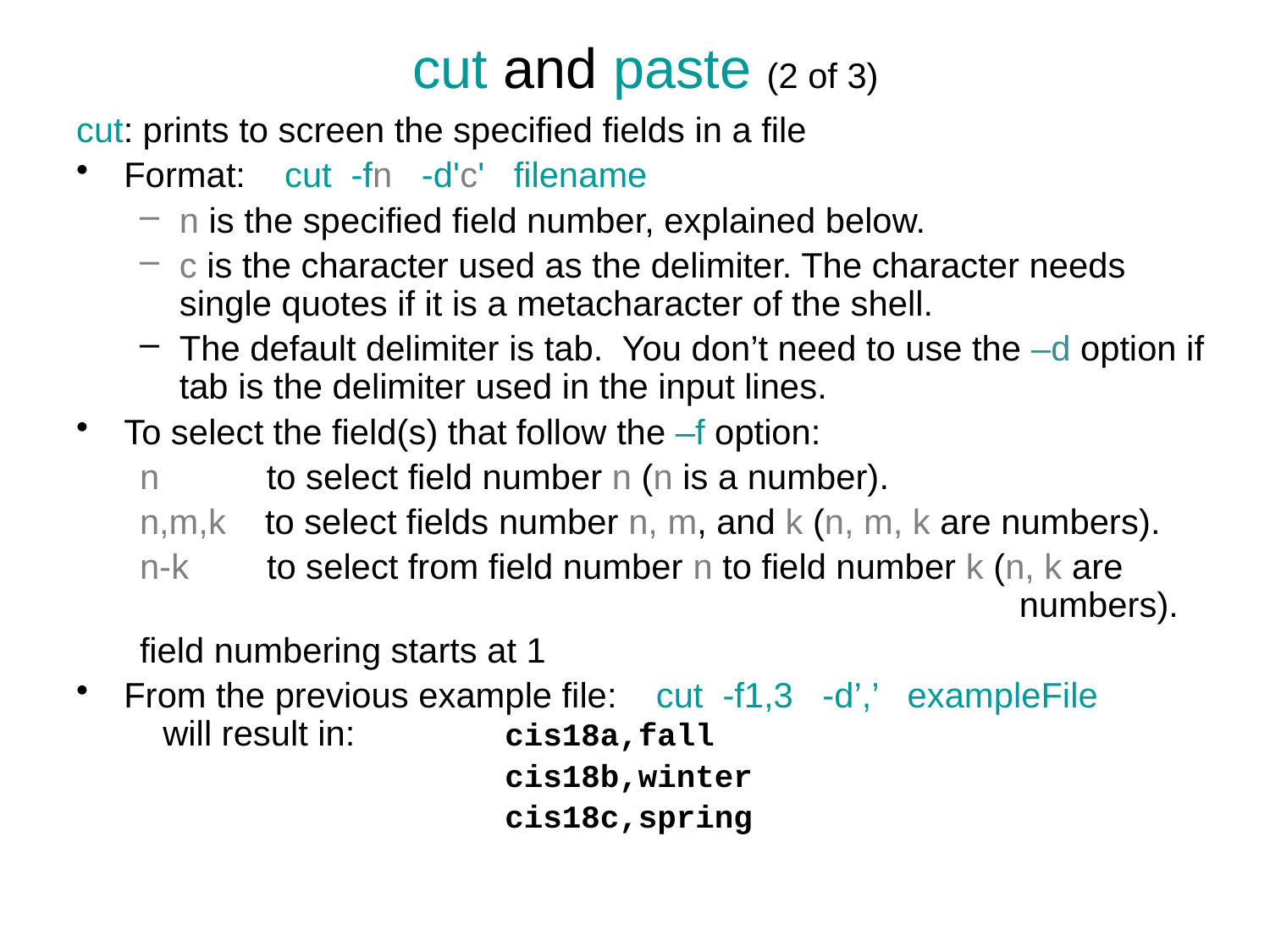

# cut and paste (2 of 3)
cut: prints to screen the specified fields in a file
Format:    cut  -fn   -d'c'   filename
n is the specified field number, explained below.
c is the character used as the delimiter. The character needs single quotes if it is a metacharacter of the shell.
The default delimiter is tab.  You don’t need to use the –d option if tab is the delimiter used in the input lines.
To select the field(s) that follow the –f option:
n           to select field number n (n is a number).
n,m,k    to select fields number n, m, and k (n, m, k are numbers).
n-k        to select from field number n to field number k (n, k are 		        					        numbers).
field numbering starts at 1
From the previous example file:    cut  -f1,3   -d’,’   exampleFile               will result in: 		cis18a,fall
				cis18b,winter
				cis18c,spring